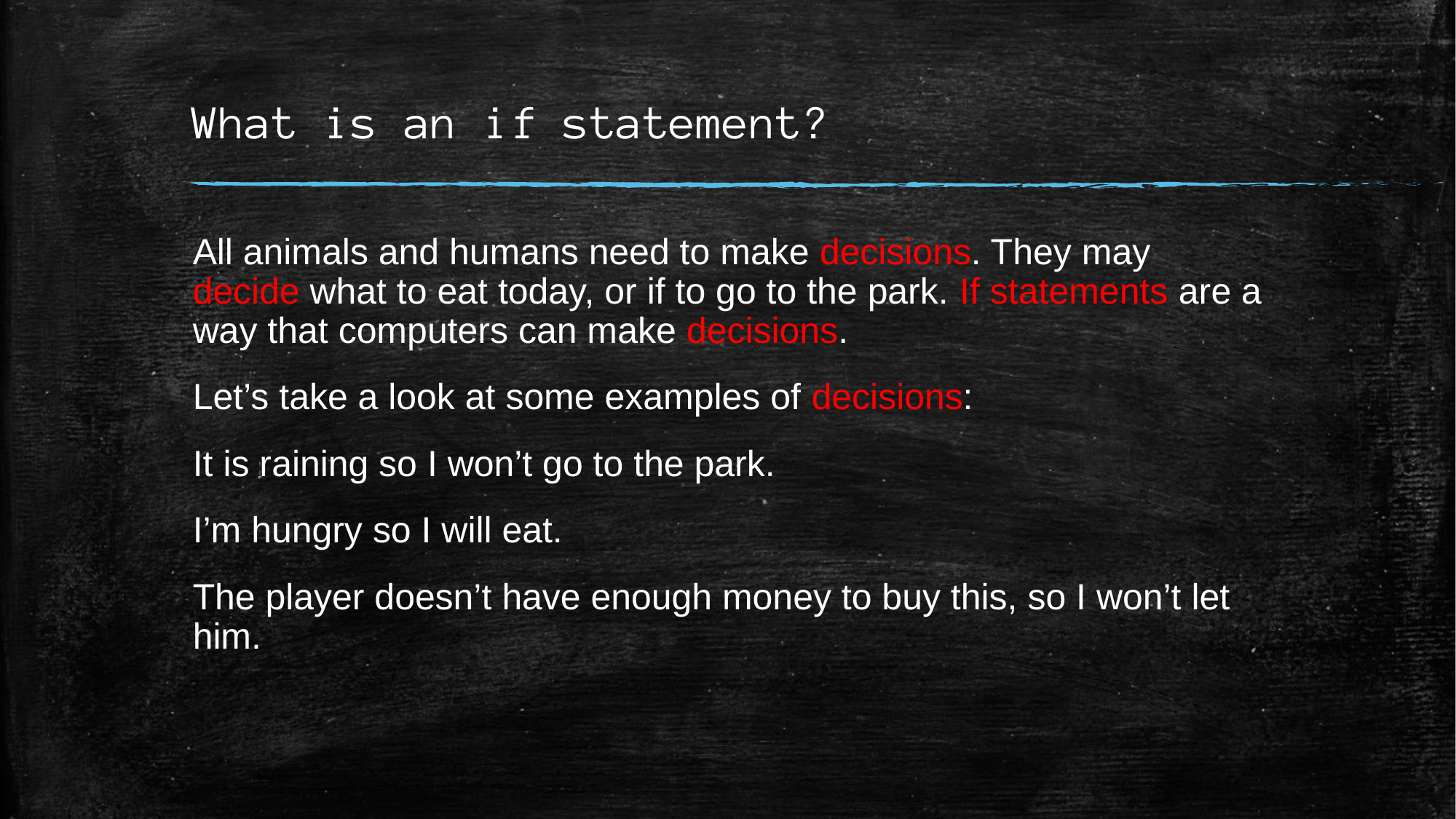

# What is an if statement?
All animals and humans need to make decisions. They may decide what to eat today, or if to go to the park. If statements are a way that computers can make decisions.
Let’s take a look at some examples of decisions:
It is raining so I won’t go to the park.
I’m hungry so I will eat.
The player doesn’t have enough money to buy this, so I won’t let him.